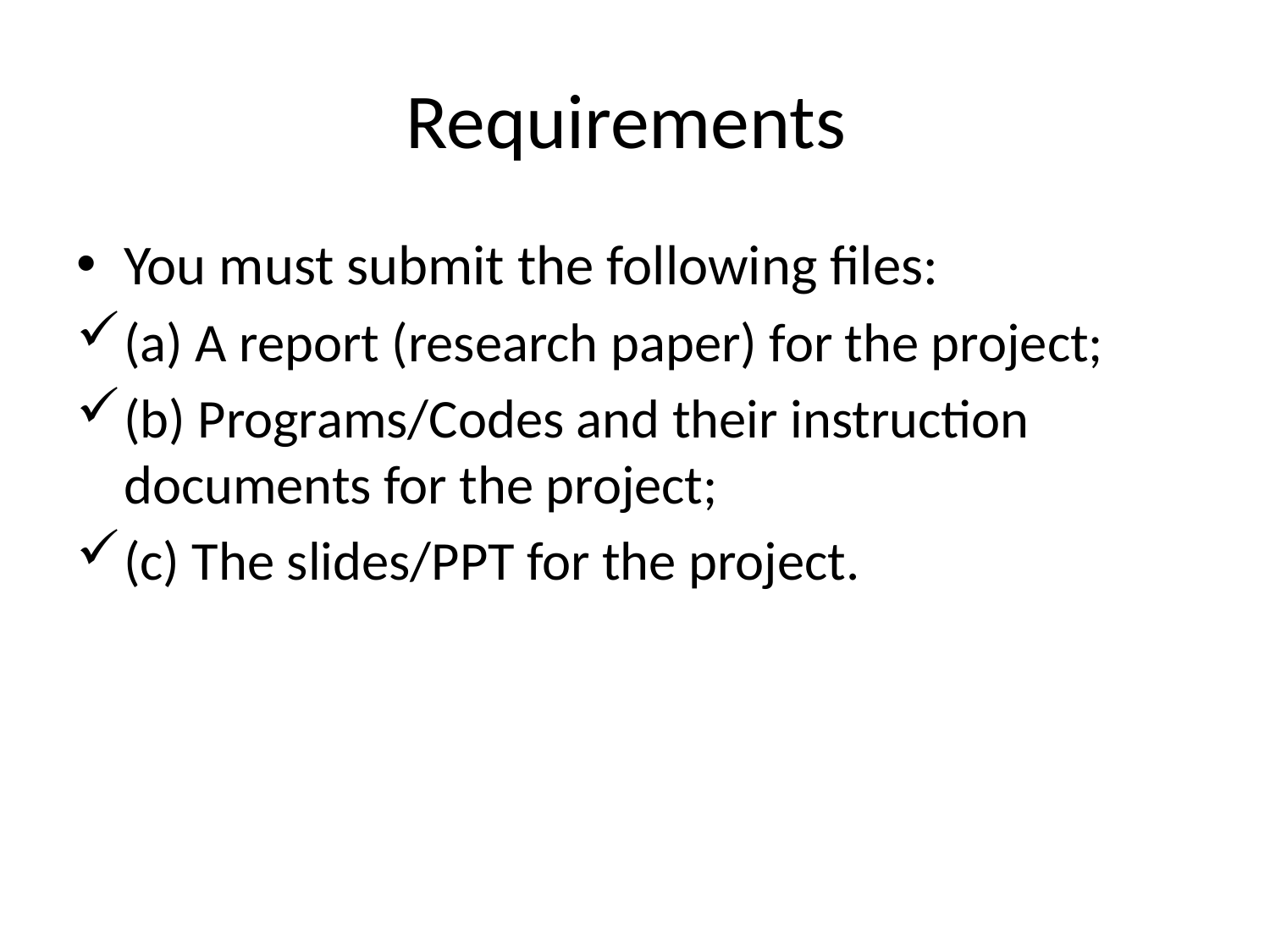

# Requirements
You must submit the following files:
(a) A report (research paper) for the project;
(b) Programs/Codes and their instruction documents for the project;
(c) The slides/PPT for the project.